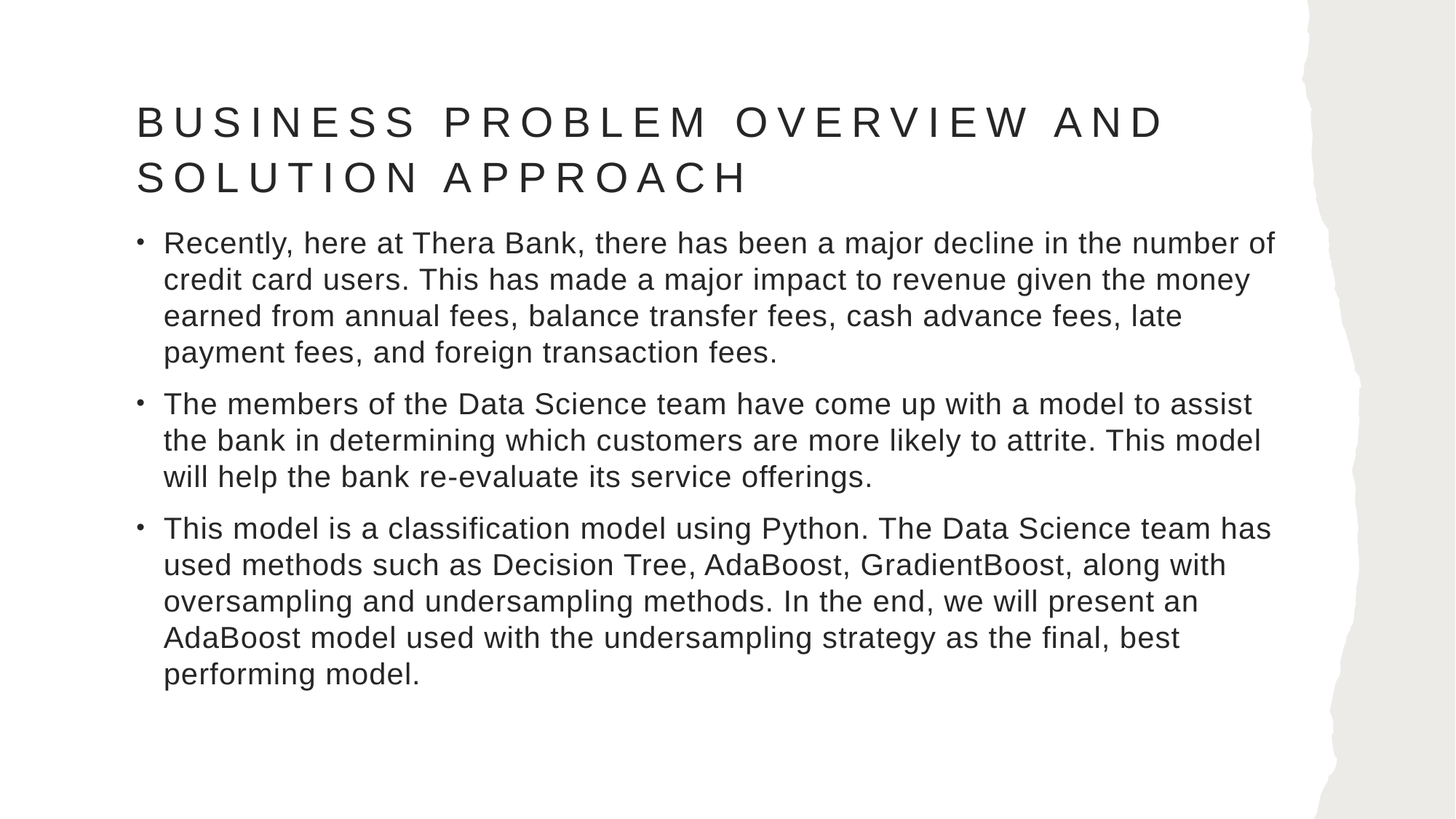

# Business Problem Overview and Solution Approach
Recently, here at Thera Bank, there has been a major decline in the number of credit card users. This has made a major impact to revenue given the money earned from annual fees, balance transfer fees, cash advance fees, late payment fees, and foreign transaction fees.
The members of the Data Science team have come up with a model to assist the bank in determining which customers are more likely to attrite. This model will help the bank re-evaluate its service offerings.
This model is a classification model using Python. The Data Science team has used methods such as Decision Tree, AdaBoost, GradientBoost, along with oversampling and undersampling methods. In the end, we will present an AdaBoost model used with the undersampling strategy as the final, best performing model.